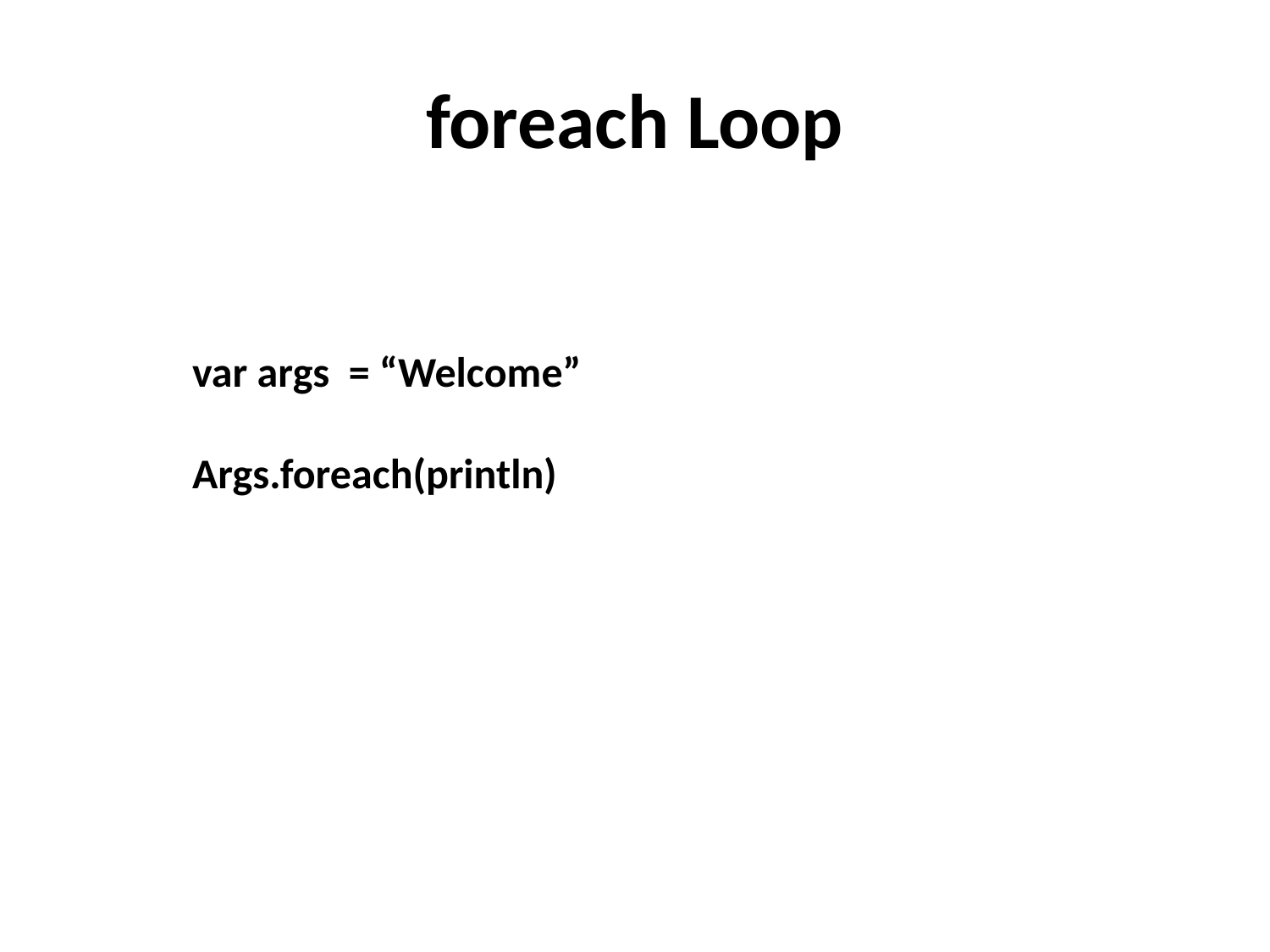

# foreach Loop
var args  = “Welcome”

Args.foreach(println)